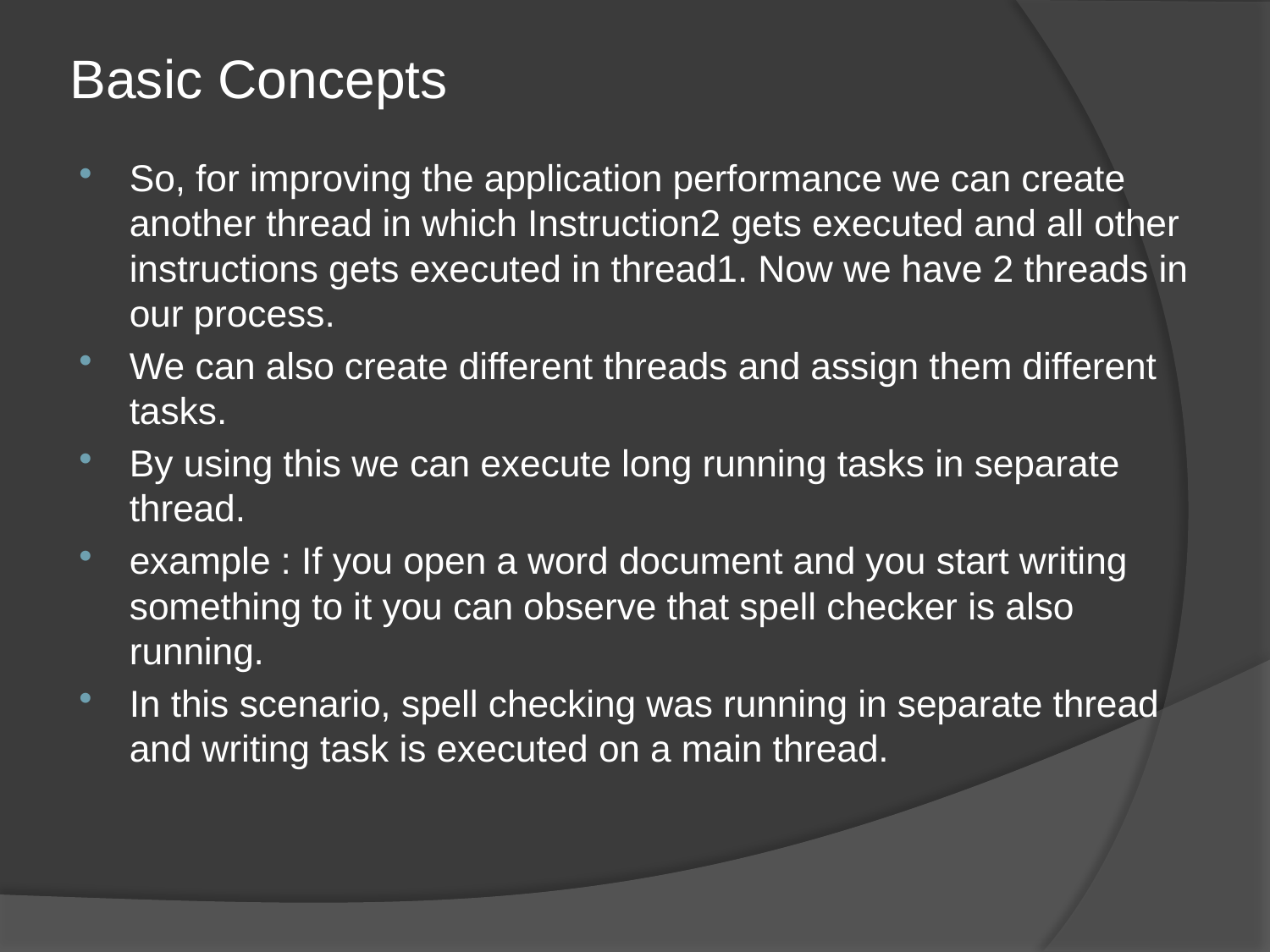

# Basic Concepts
So, for improving the application performance we can create another thread in which Instruction2 gets executed and all other instructions gets executed in thread1. Now we have 2 threads in our process.
We can also create different threads and assign them different tasks.
By using this we can execute long running tasks in separate thread.
example : If you open a word document and you start writing something to it you can observe that spell checker is also running.
In this scenario, spell checking was running in separate thread and writing task is executed on a main thread.